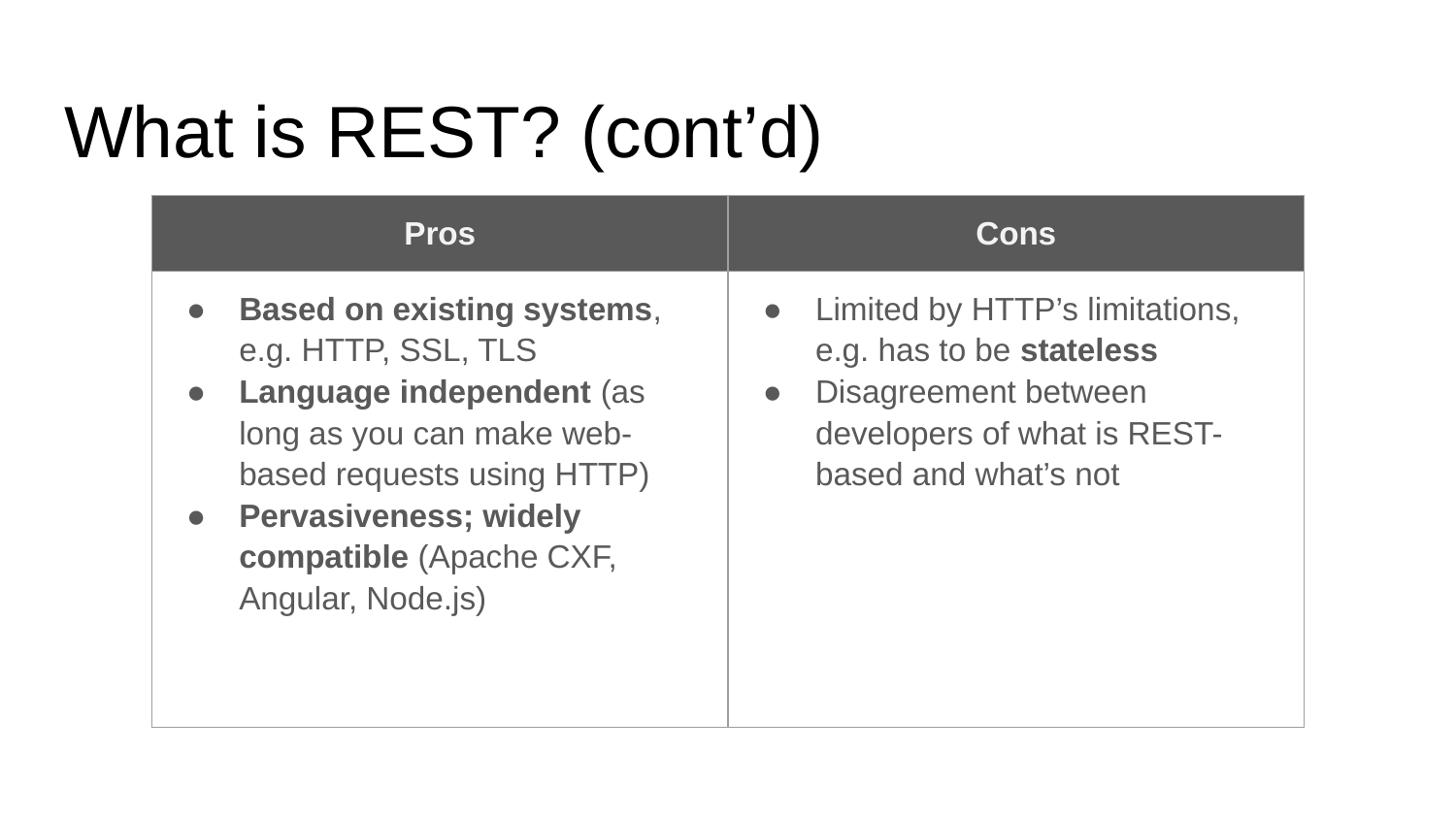

What is REST? (cont’d)

| Pros | Cons |
| --- | --- |
| Based on existing systems, e.g. HTTP, SSL, TLS Language independent (as long as you can make web-based requests using HTTP) Pervasiveness; widely compatible (Apache CXF, Angular, Node.js) | Limited by HTTP’s limitations, e.g. has to be stateless Disagreement between developers of what is REST-based and what’s not |